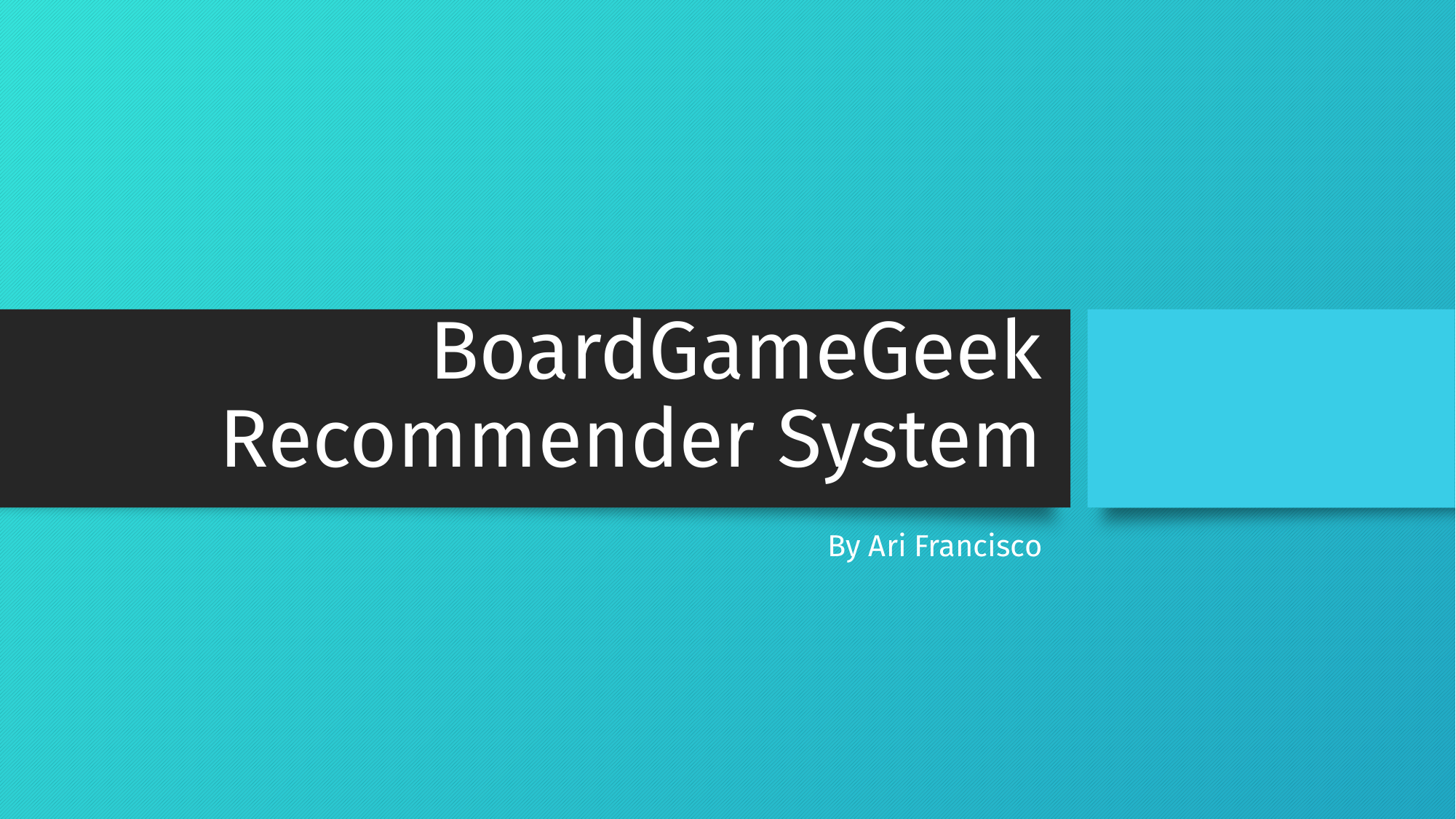

# BoardGameGeek Recommender System
By Ari Francisco